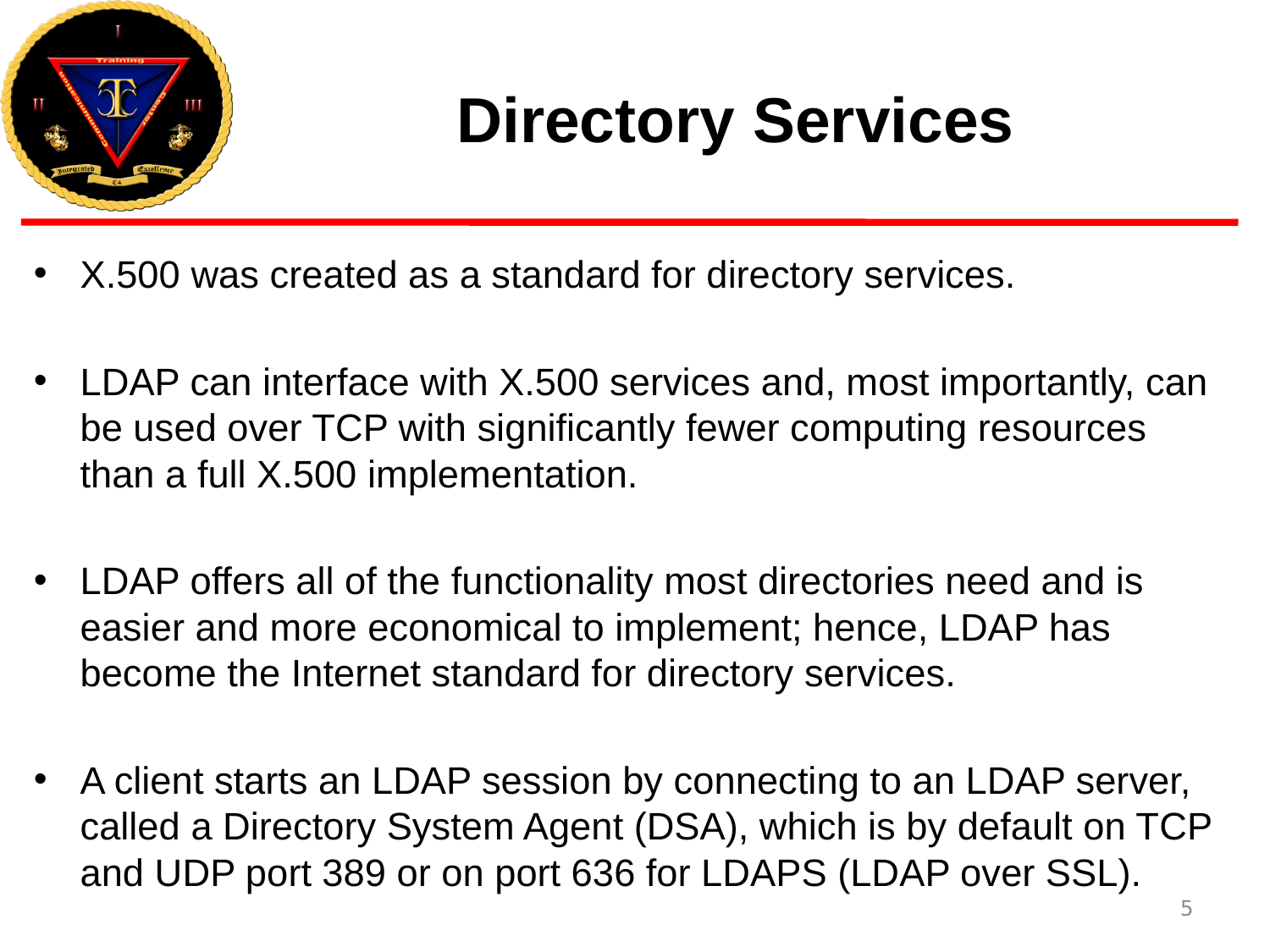

# Directory Services
X.500 was created as a standard for directory services.

LDAP can interface with X.500 services and, most importantly, can be used over TCP with significantly fewer computing resources than a full X.500 implementation.

LDAP offers all of the functionality most directories need and is easier and more economical to implement; hence, LDAP has become the Internet standard for directory services.

A client starts an LDAP session by connecting to an LDAP server, called a Directory System Agent (DSA), which is by default on TCP and UDP port 389 or on port 636 for LDAPS (LDAP over SSL).
5